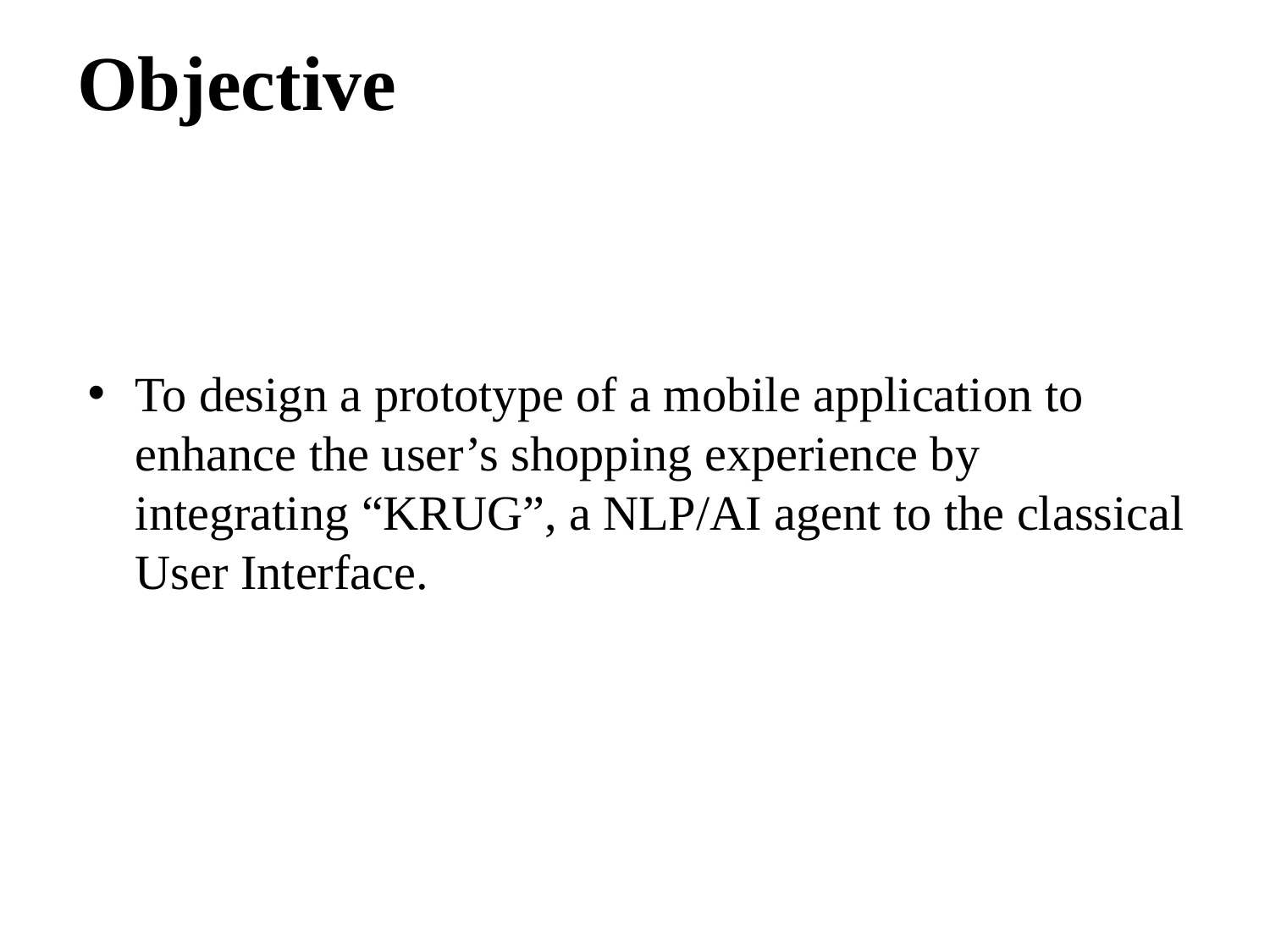

# Objective
To design a prototype of a mobile application to enhance the user’s shopping experience by integrating “KRUG”, a NLP/AI agent to the classical User Interface.